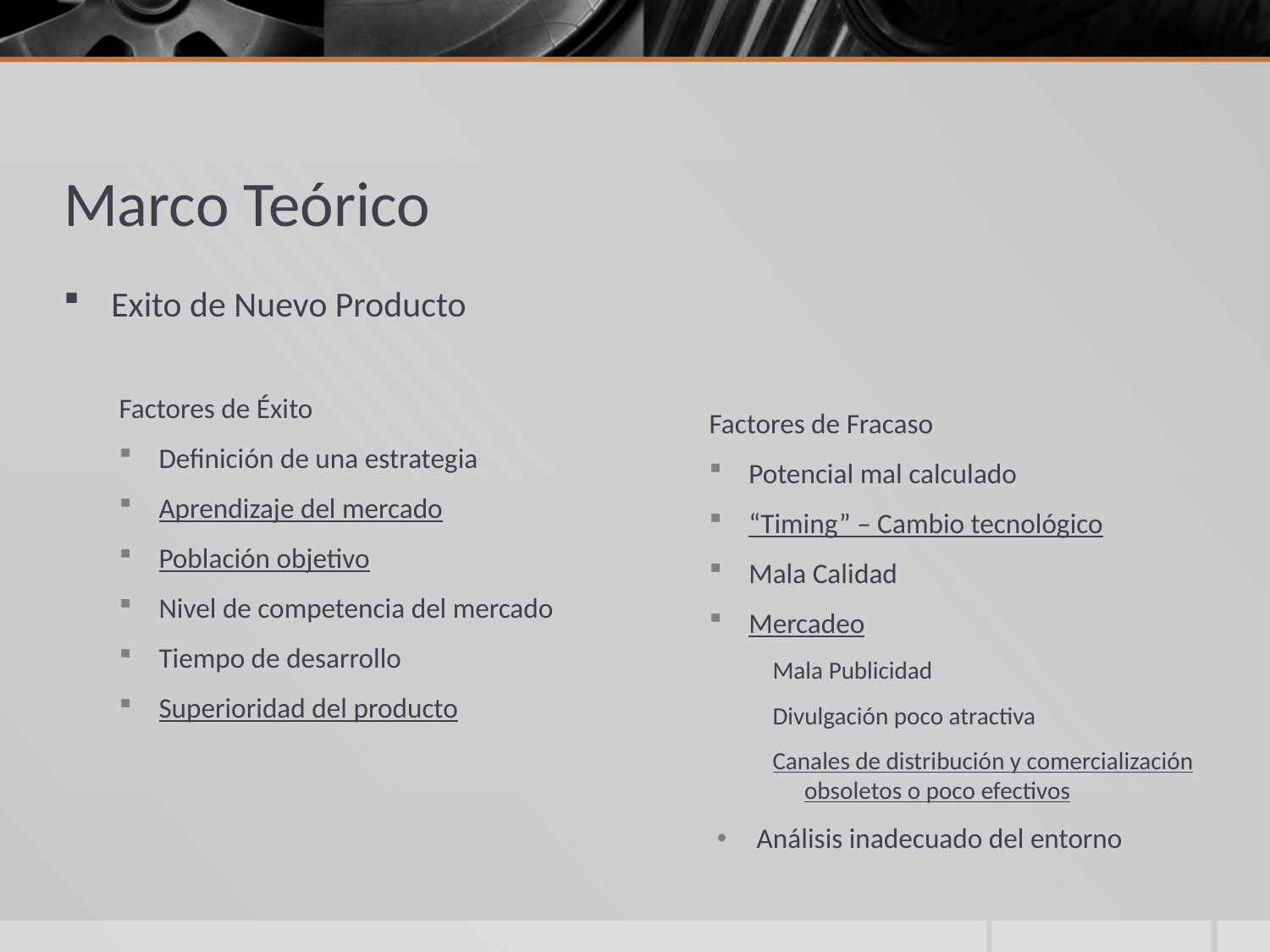

# Marco Teórico
Exito de Nuevo Producto

Factores de Éxito
Definición de una estrategia
Aprendizaje del mercado
Población objetivo
Nivel de competencia del mercado
Tiempo de desarrollo
Superioridad del producto

Factores de Fracaso
Potencial mal calculado
“Timing” – Cambio tecnológico
Mala Calidad
Mercadeo
Mala Publicidad
Divulgación poco atractiva
Canales de distribución y comercialización obsoletos o poco efectivos
Análisis inadecuado del entorno